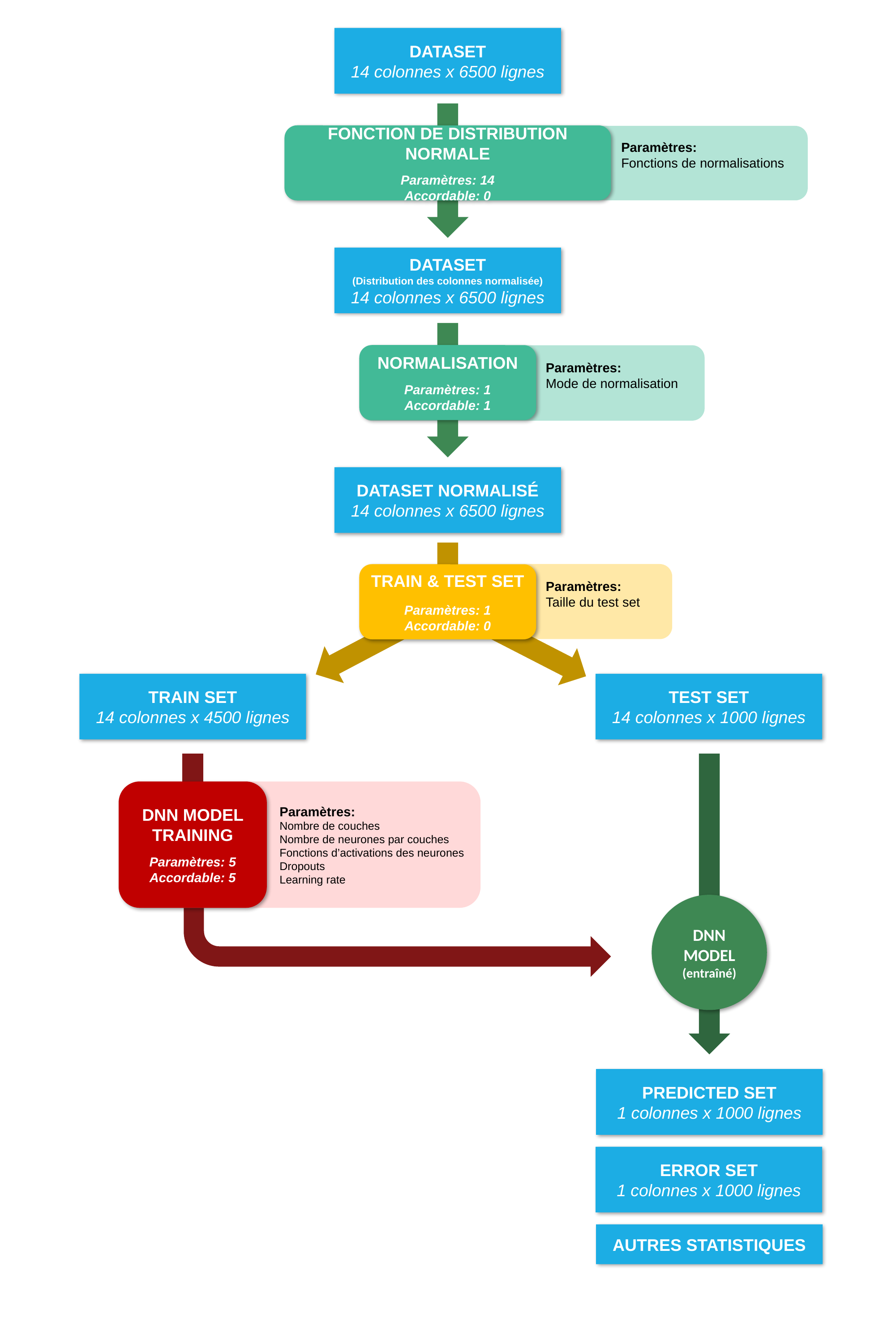

DATASET
14 colonnes x 6500 lignes

Paramètres:
Fonctions de normalisations

FONCTION DE DISTRIBUTION NORMALE

Paramètres: 14
Accordable: 0

DATASET
(Distribution des colonnes normalisée)
14 colonnes x 6500 lignes

NORMALISATION

Paramètres: 1
Accordable: 1

Paramètres:
Mode de normalisation

DATASET NORMALISÉ
14 colonnes x 6500 lignes

Paramètres:
Taille du test set

TRAIN & TEST SET

Paramètres: 1
Accordable: 0

TRAIN SET
14 colonnes x 4500 lignes
TEST SET
14 colonnes x 1000 lignes

DNN MODEL TRAINING

Paramètres: 5
Accordable: 5
Paramètres:
Nombre de couches
Nombre de neurones par couches
Fonctions d’activations des neurones
Dropouts
Learning rate
DNN MODEL
(entraîné)

PREDICTED SET
1 colonnes x 1000 lignes
ERROR SET
1 colonnes x 1000 lignes
AUTRES STATISTIQUES